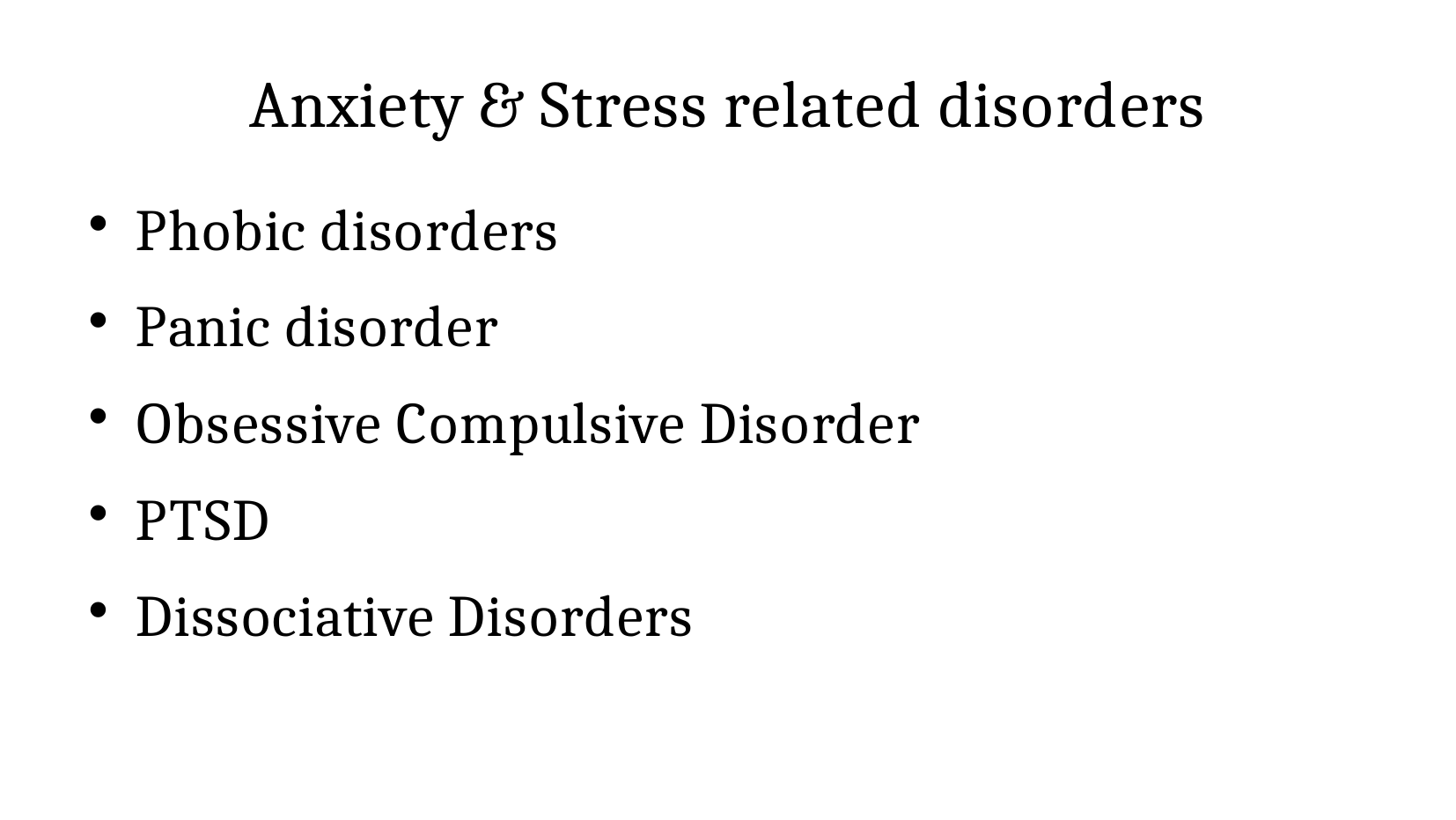

Anxiety & Stress related disorders
Phobic disorders
Panic disorder
Obsessive Compulsive Disorder
PTSD
Dissociative Disorders